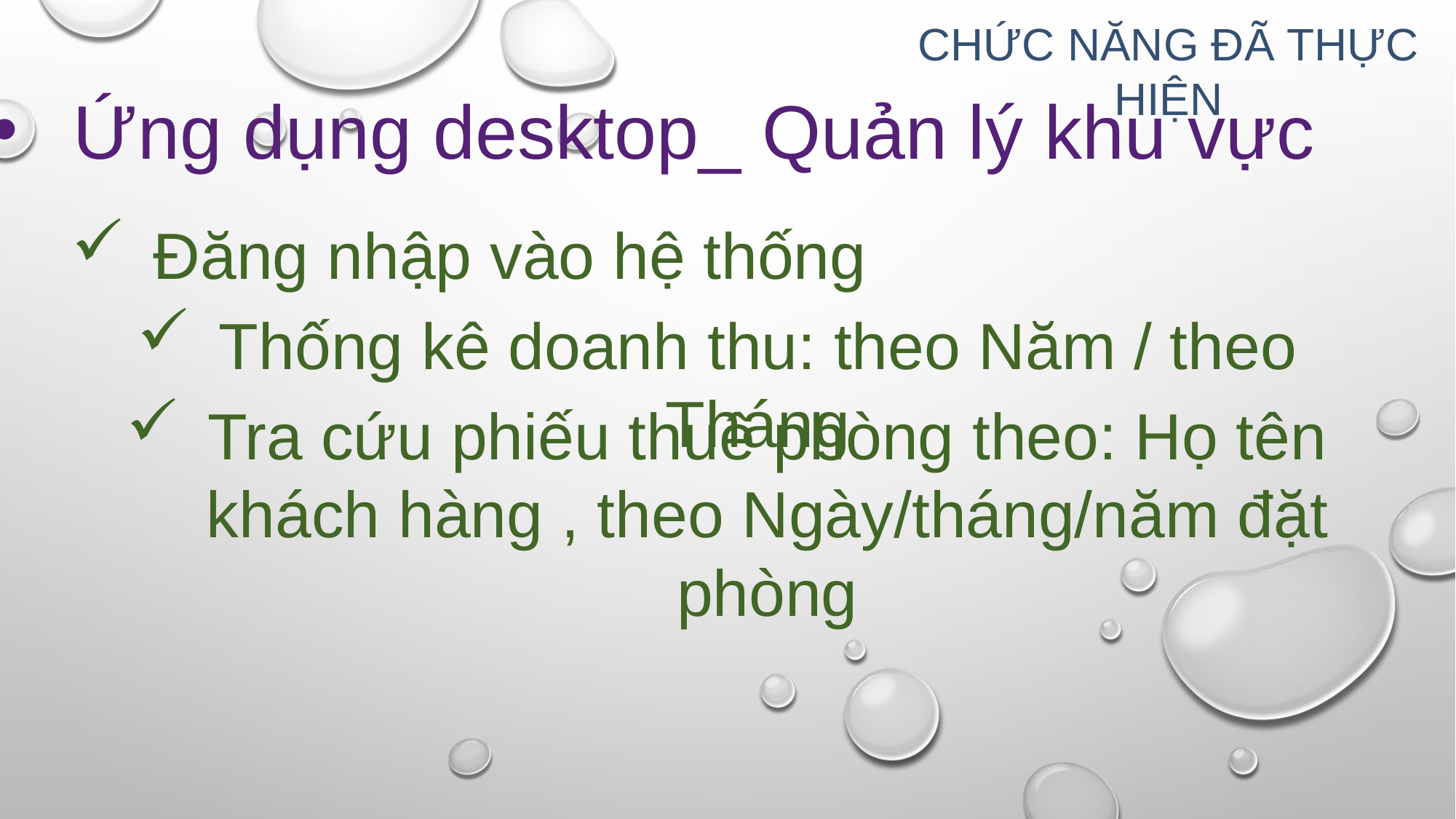

CHỨC NĂNG ĐÃ THỰC HIỆN
Ứng dụng desktop_ Quản lý khu vực
Đăng nhập vào hệ thống
Thống kê doanh thu: theo Năm / theo Tháng
Tra cứu phiếu thuê phòng theo: Họ tên khách hàng , theo Ngày/tháng/năm đặt phòng